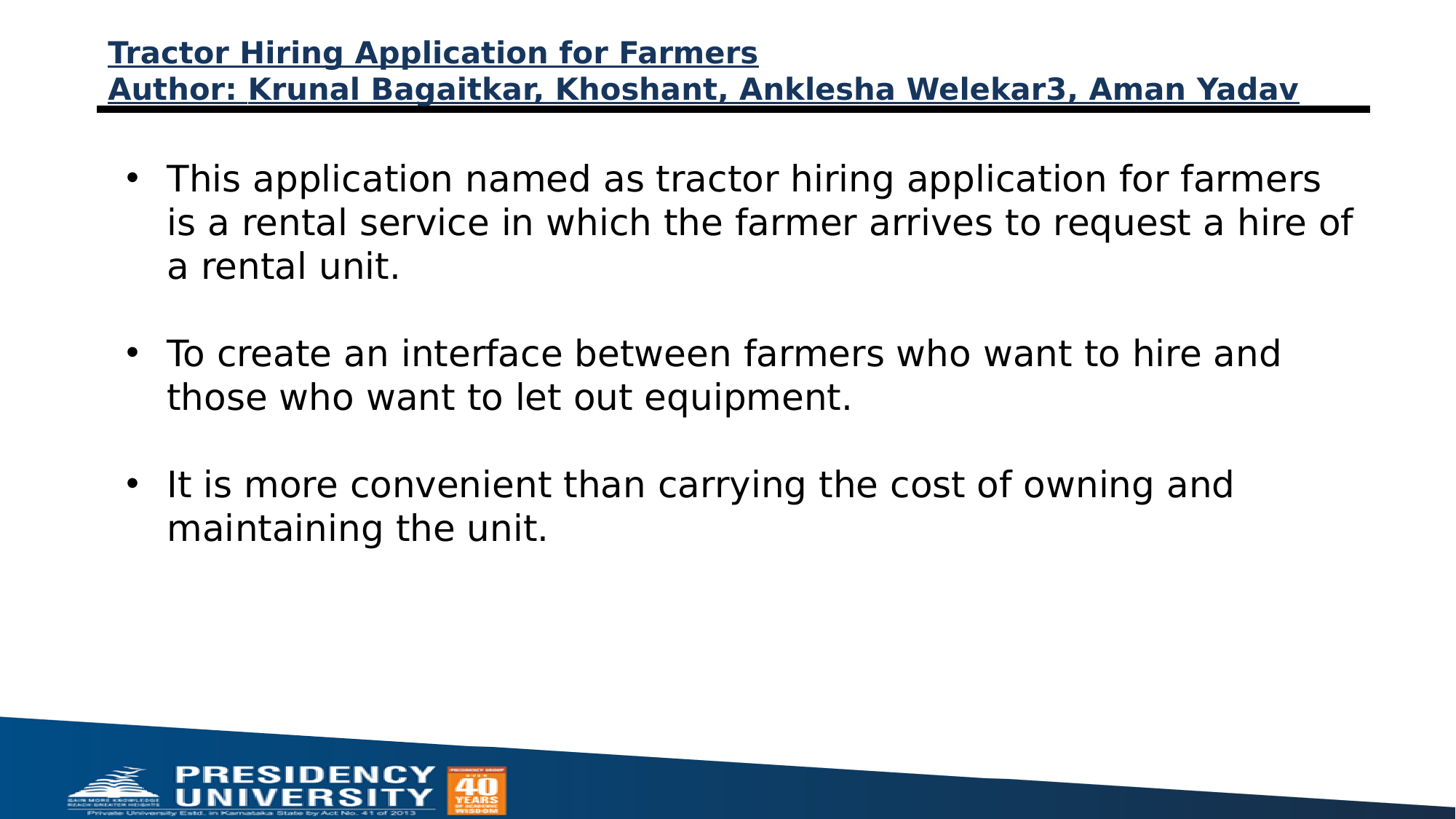

# Tractor Hiring Application for Farmers Author: Krunal Bagaitkar, Khoshant, Anklesha Welekar3, Aman Yadav
This application named as tractor hiring application for farmers is a rental service in which the farmer arrives to request a hire of a rental unit.

To create an interface between farmers who want to hire and those who want to let out equipment.

It is more convenient than carrying the cost of owning and maintaining the unit.